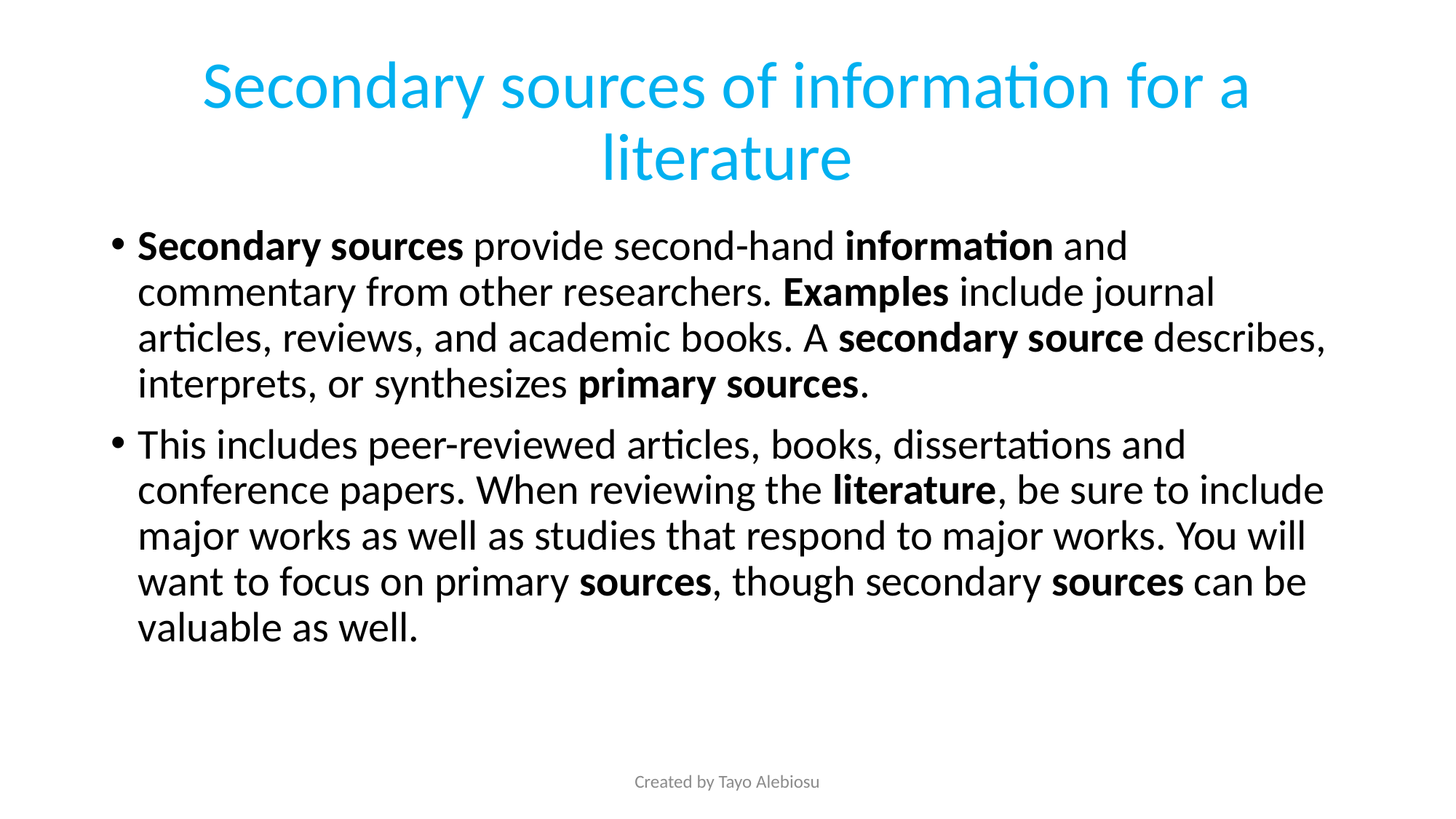

# Secondary sources of information for a literature
Secondary sources provide second-hand information and commentary from other researchers. Examples include journal articles, reviews, and academic books. A secondary source describes, interprets, or synthesizes primary sources.
This includes peer-reviewed articles, books, dissertations and conference papers. When reviewing the literature, be sure to include major works as well as studies that respond to major works. You will want to focus on primary sources, though secondary sources can be valuable as well.
Created by Tayo Alebiosu